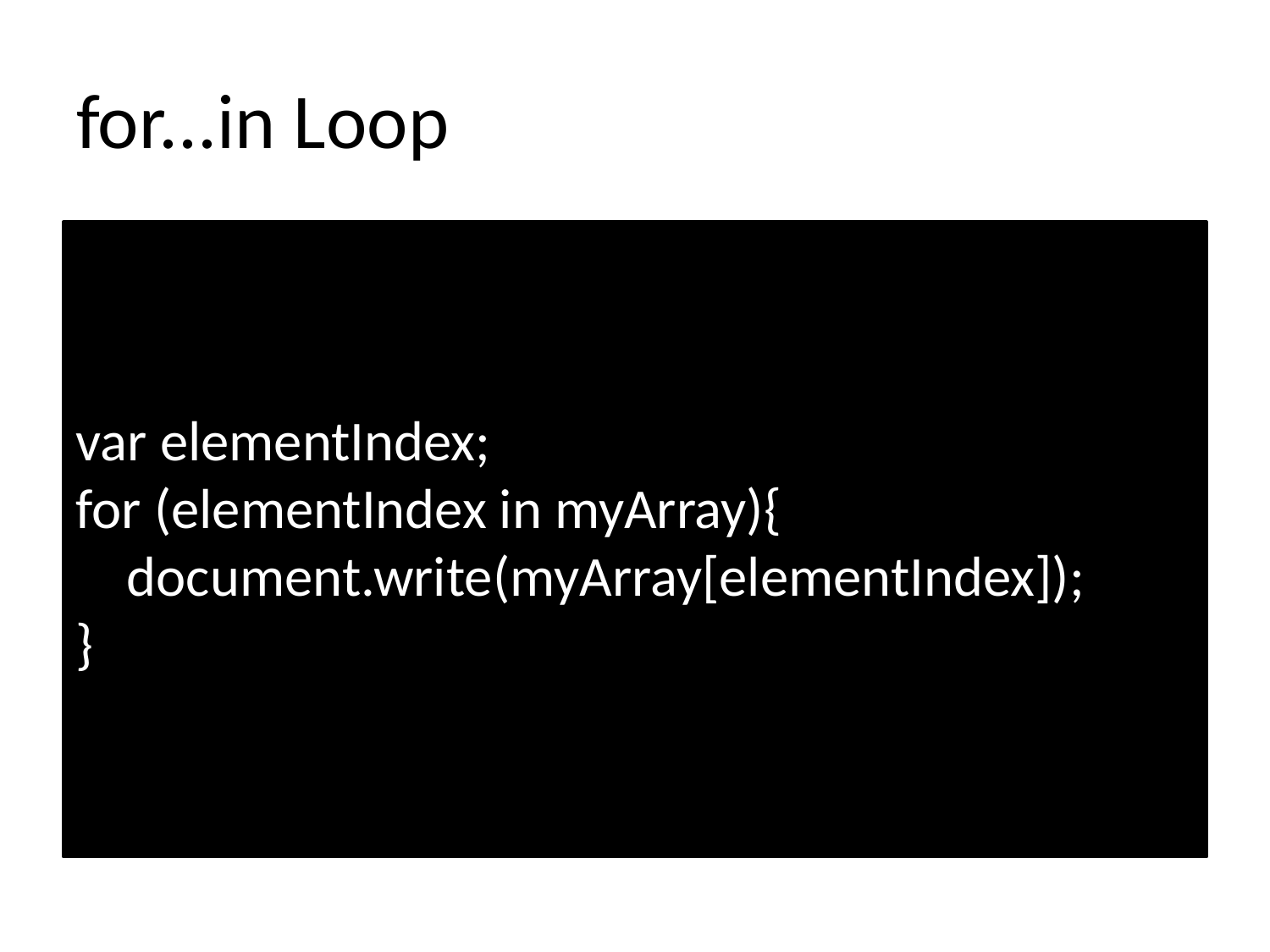

# for...in Loop

var elementIndex;
for (elementIndex in myArray){
    document.write(myArray[elementIndex]);
}